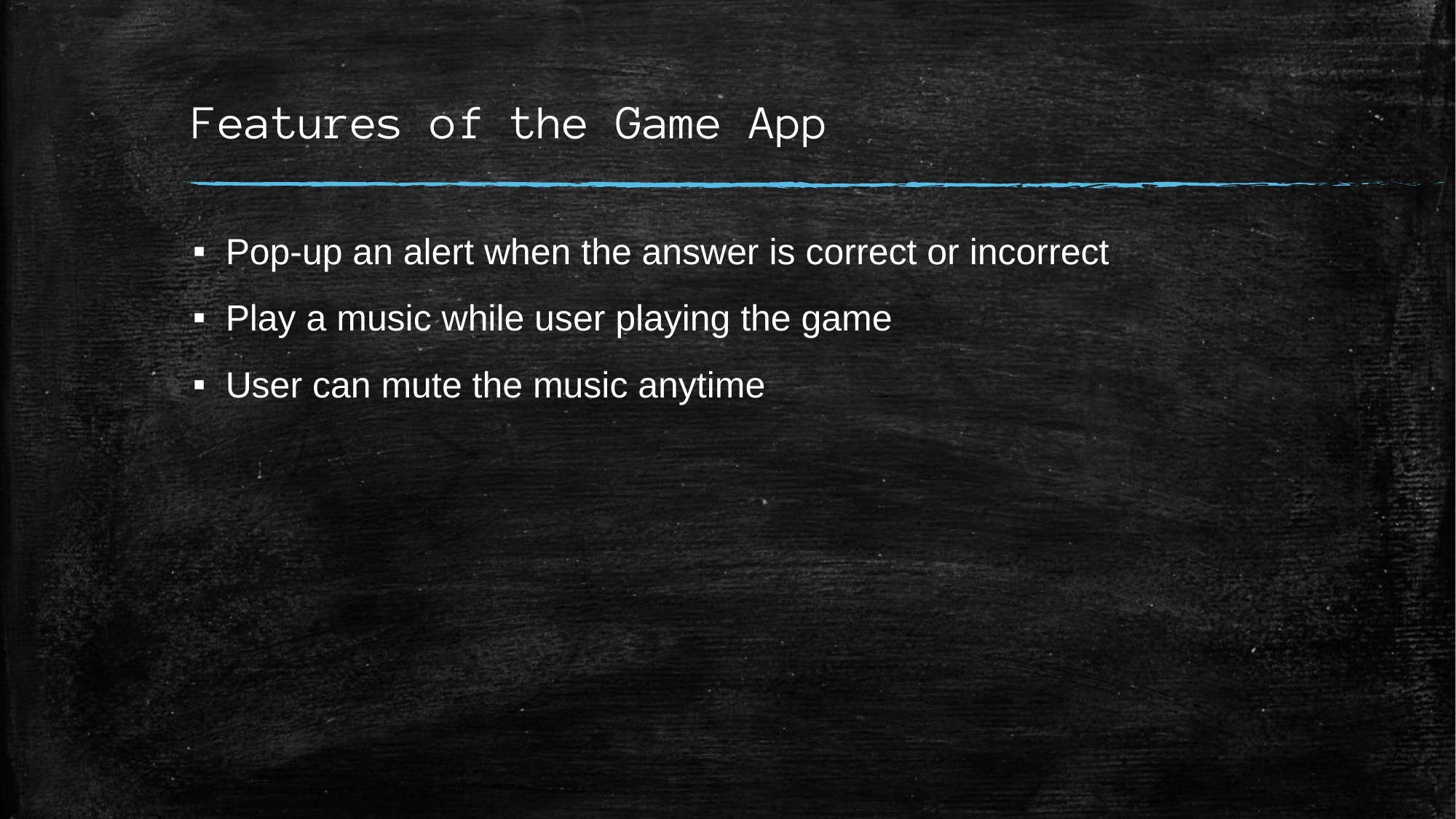

# Features of the Game App
Pop-up an alert when the answer is correct or incorrect
Play a music while user playing the game
User can mute the music anytime